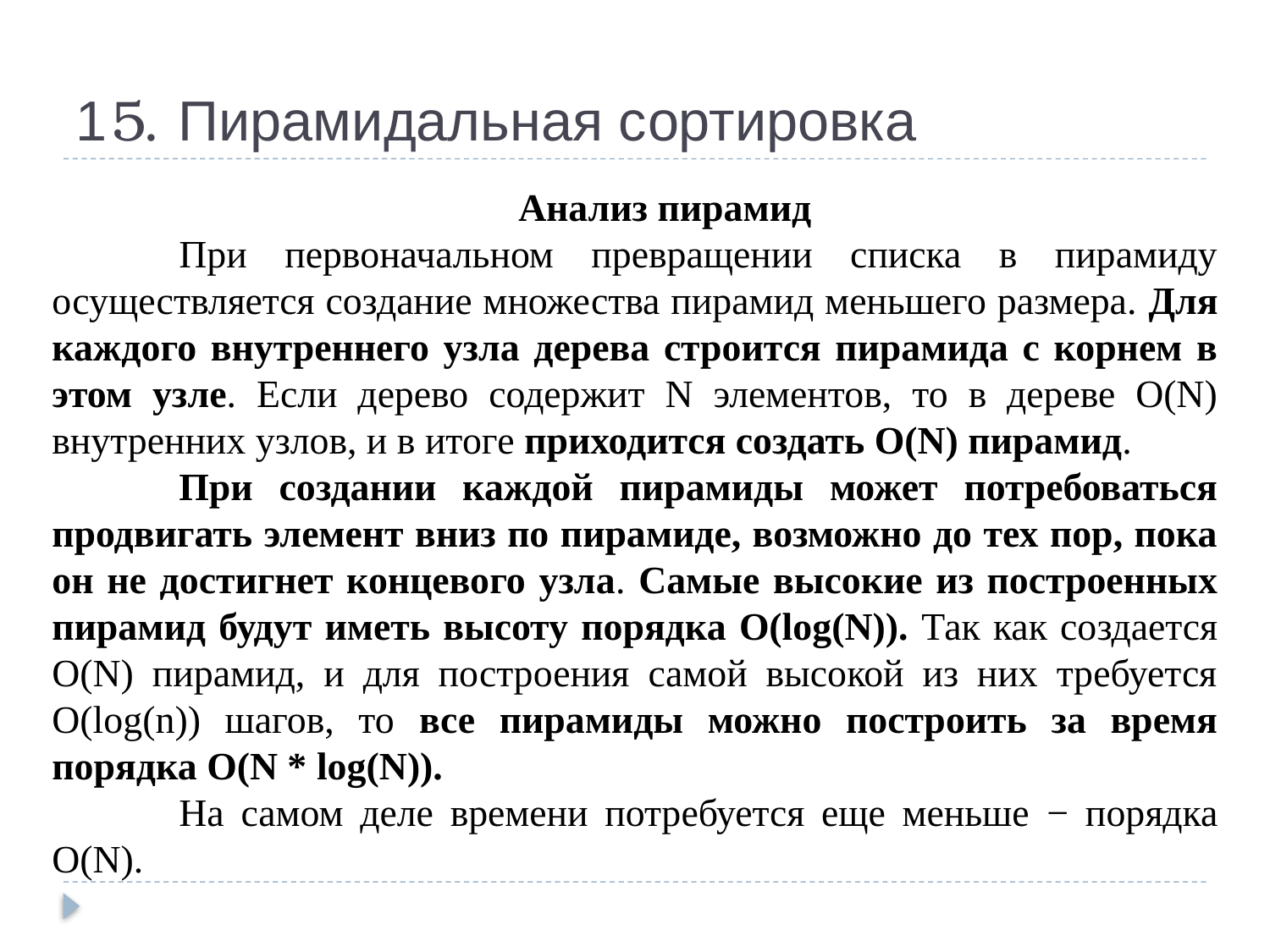

# 15. Пирамидальная сортировка
Анализ пирамид
	При первоначальном превращении списка в пирамиду осуществляется создание множества пирамид меньшего размера. Для каждого внутреннего узла дерева строится пирамида с корнем в этом узле. Если дерево содержит N элементов, то в дереве O(N) внутренних узлов, и в итоге приходится создать O(N) пирамид.
	При создании каждой пирамиды может потребоваться продвигать элемент вниз по пирамиде, возможно до тех пор, пока он не достигнет концевого узла. Самые высокие из построенных пирамид будут иметь высоту порядка O(log(N)). Так как создается O(N) пирамид, и для построения самой высокой из них требуется O(log(n)) шагов, то все пирамиды можно построить за время порядка O(N * log(N)).
	На самом деле времени потребуется еще меньше − порядка O(N).